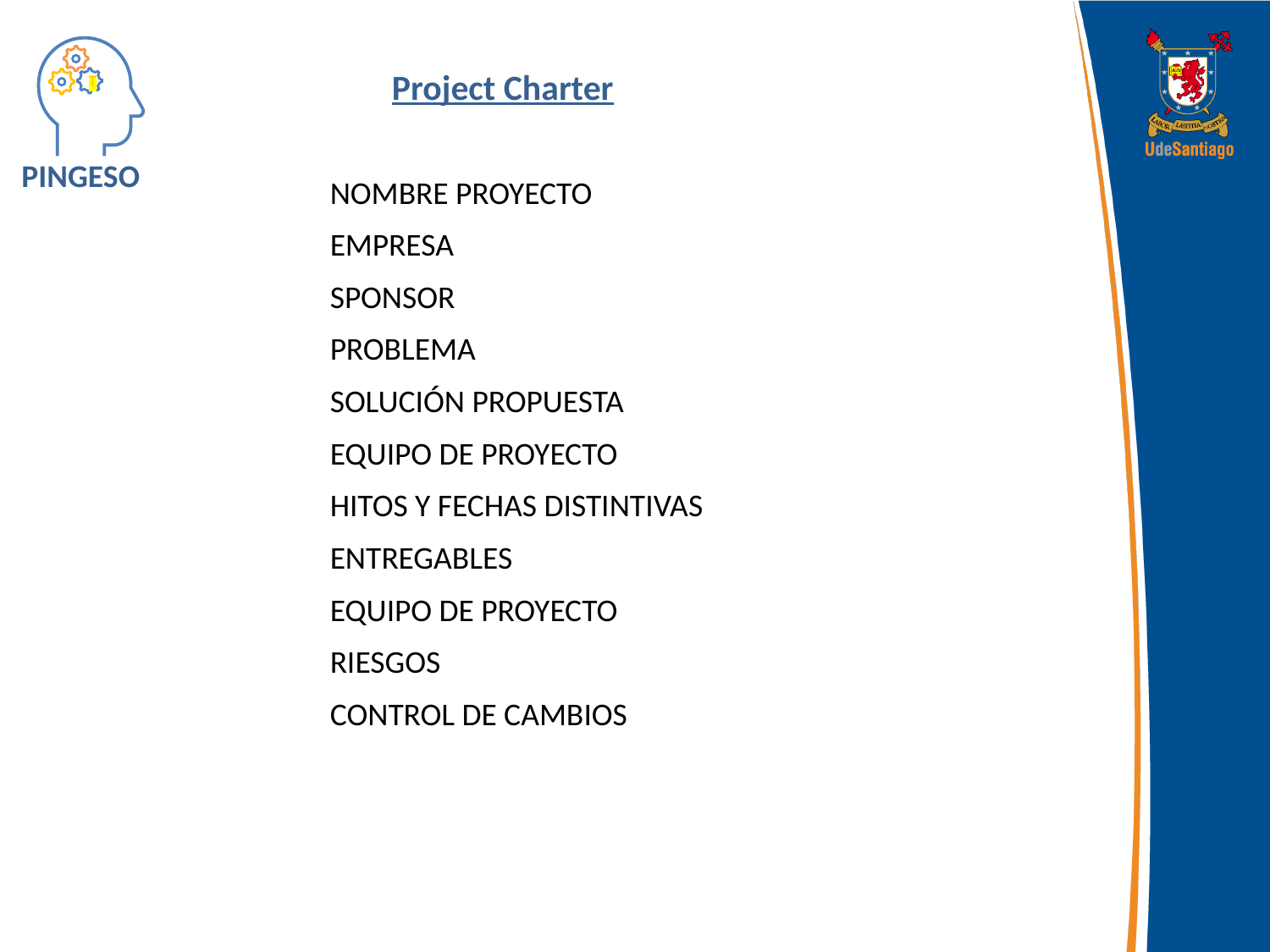

T
PINGESO
Project Charter
NOMBRE PROYECTO
EMPRESA
SPONSOR
PROBLEMA
SOLUCIÓN PROPUESTA
EQUIPO DE PROYECTO
HITOS Y FECHAS DISTINTIVAS
ENTREGABLES
EQUIPO DE PROYECTO
RIESGOS
CONTROL DE CAMBIOS